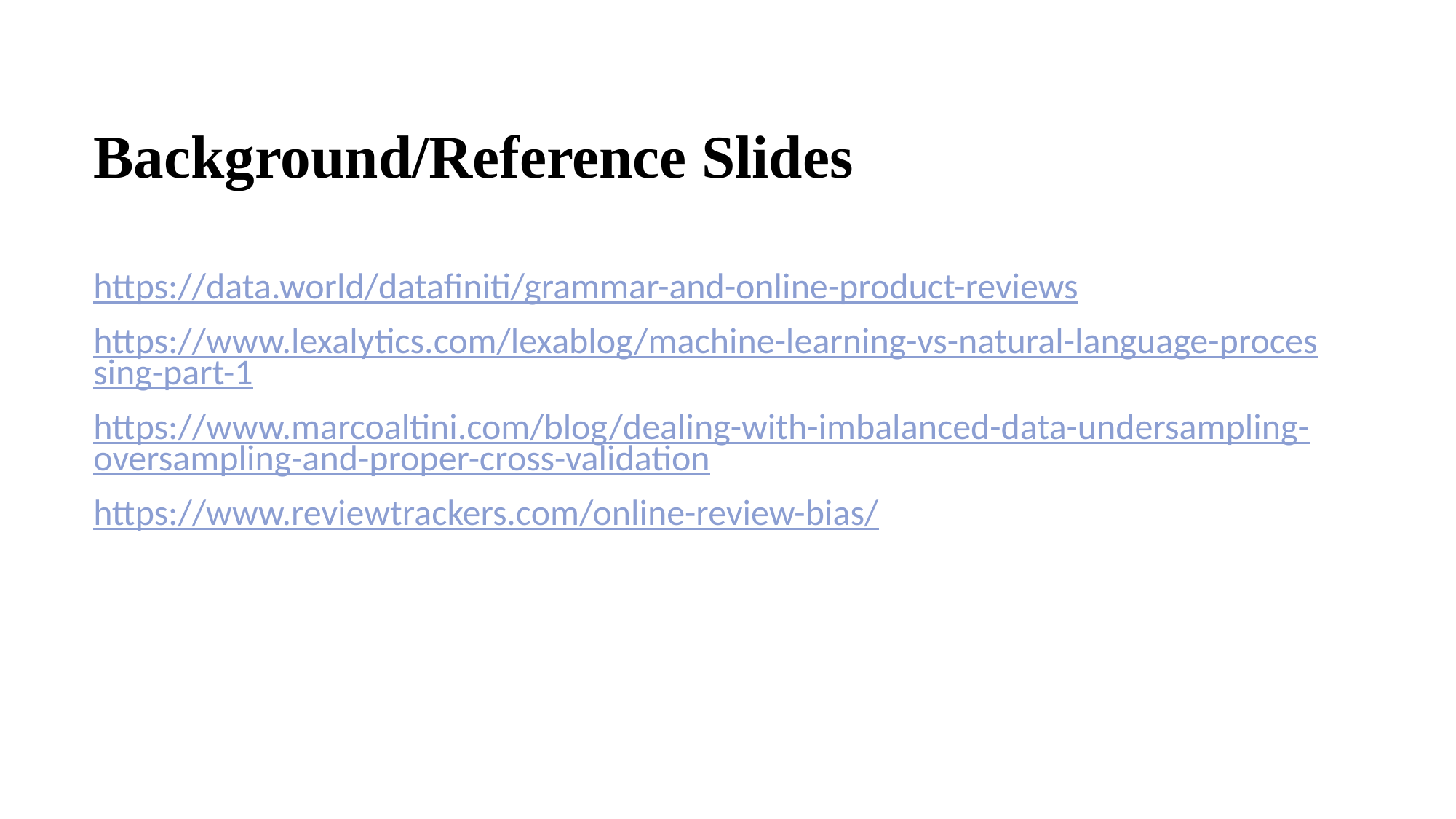

# Background/Reference Slides
https://data.world/datafiniti/grammar-and-online-product-reviews
https://www.lexalytics.com/lexablog/machine-learning-vs-natural-language-processing-part-1
https://www.marcoaltini.com/blog/dealing-with-imbalanced-data-undersampling-oversampling-and-proper-cross-validation
https://www.reviewtrackers.com/online-review-bias/